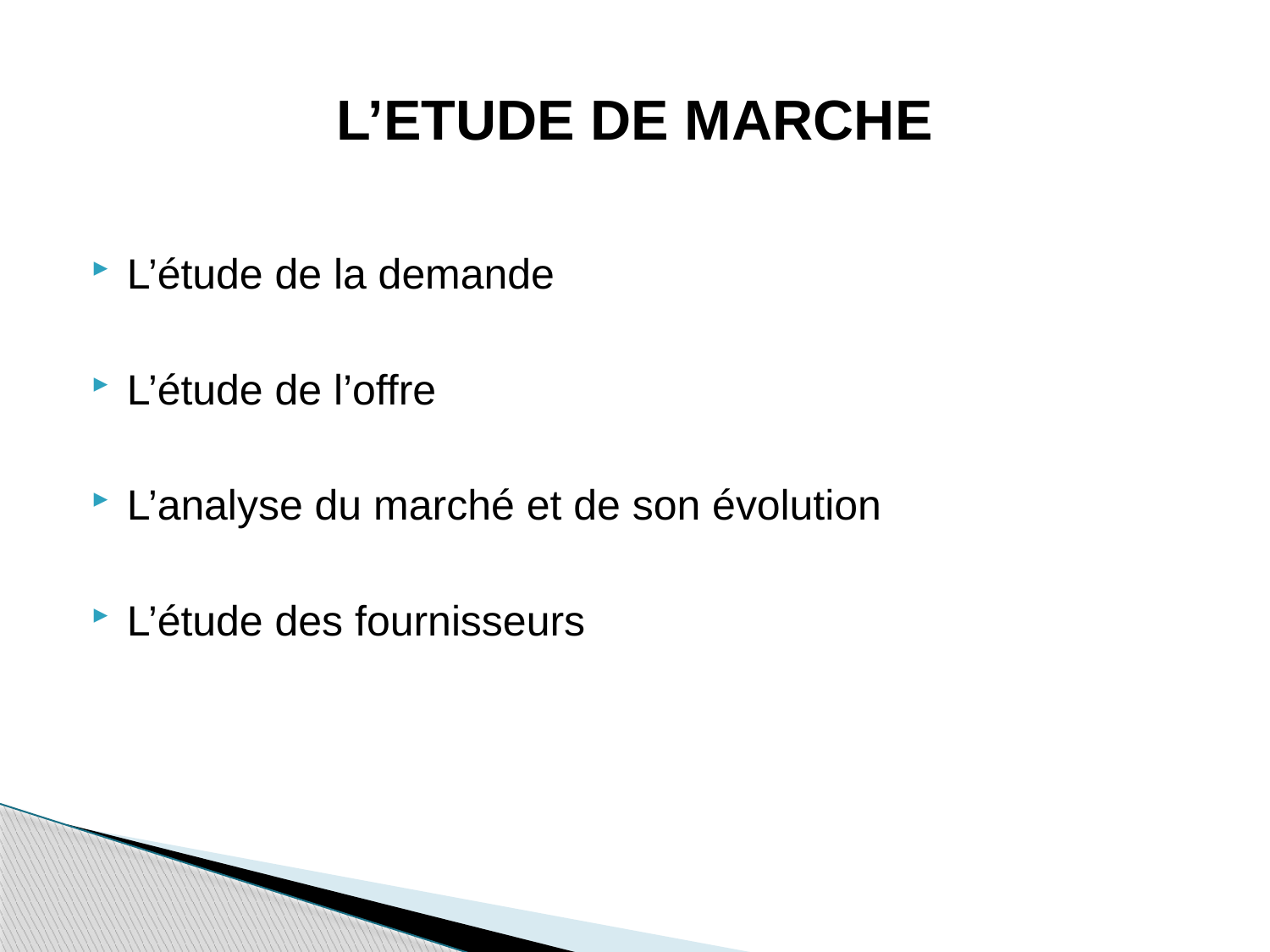

# L’ETUDE DE MARCHE
L’étude de la demande

L’étude de l’offre

L’analyse du marché et de son évolution

L’étude des fournisseurs